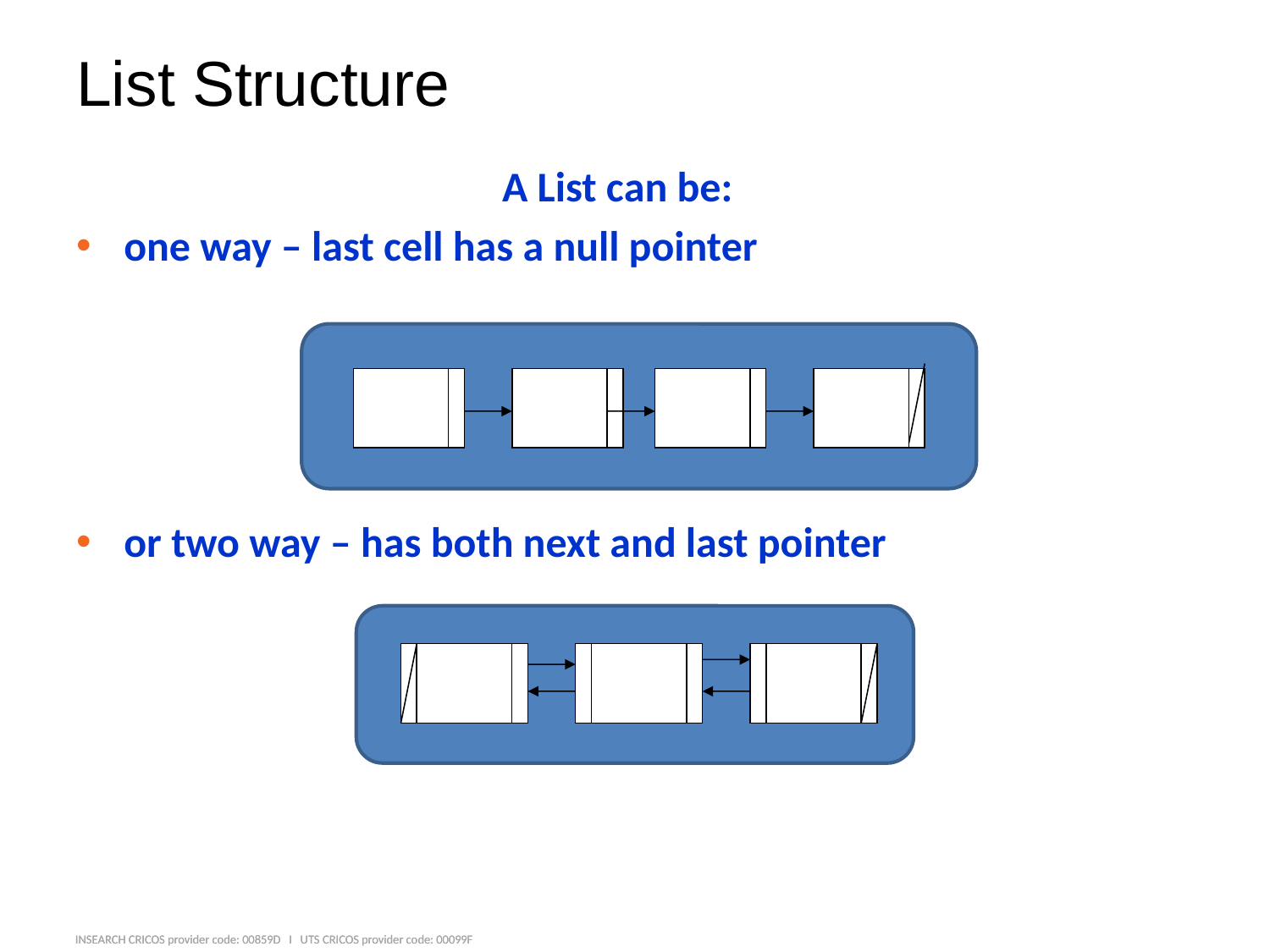

# List Structure
A List can be:
one way – last cell has a null pointer

or two way – has both next and last pointer